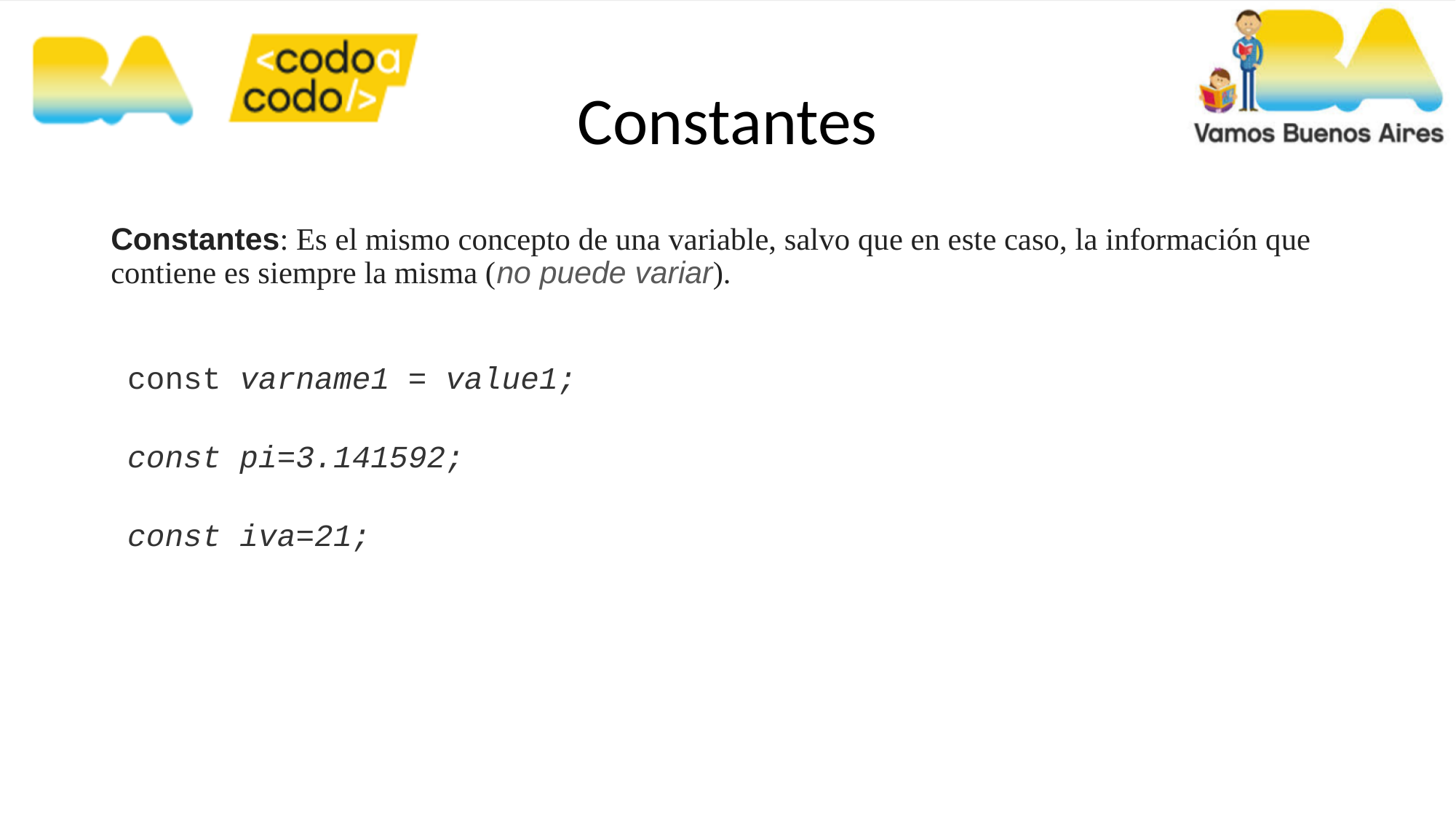

Constantes
Constantes: Es el mismo concepto de una variable, salvo que en este caso, la información que contiene es siempre la misma (no puede variar).

const varname1 = value1;
const pi=3.141592;
const iva=21;